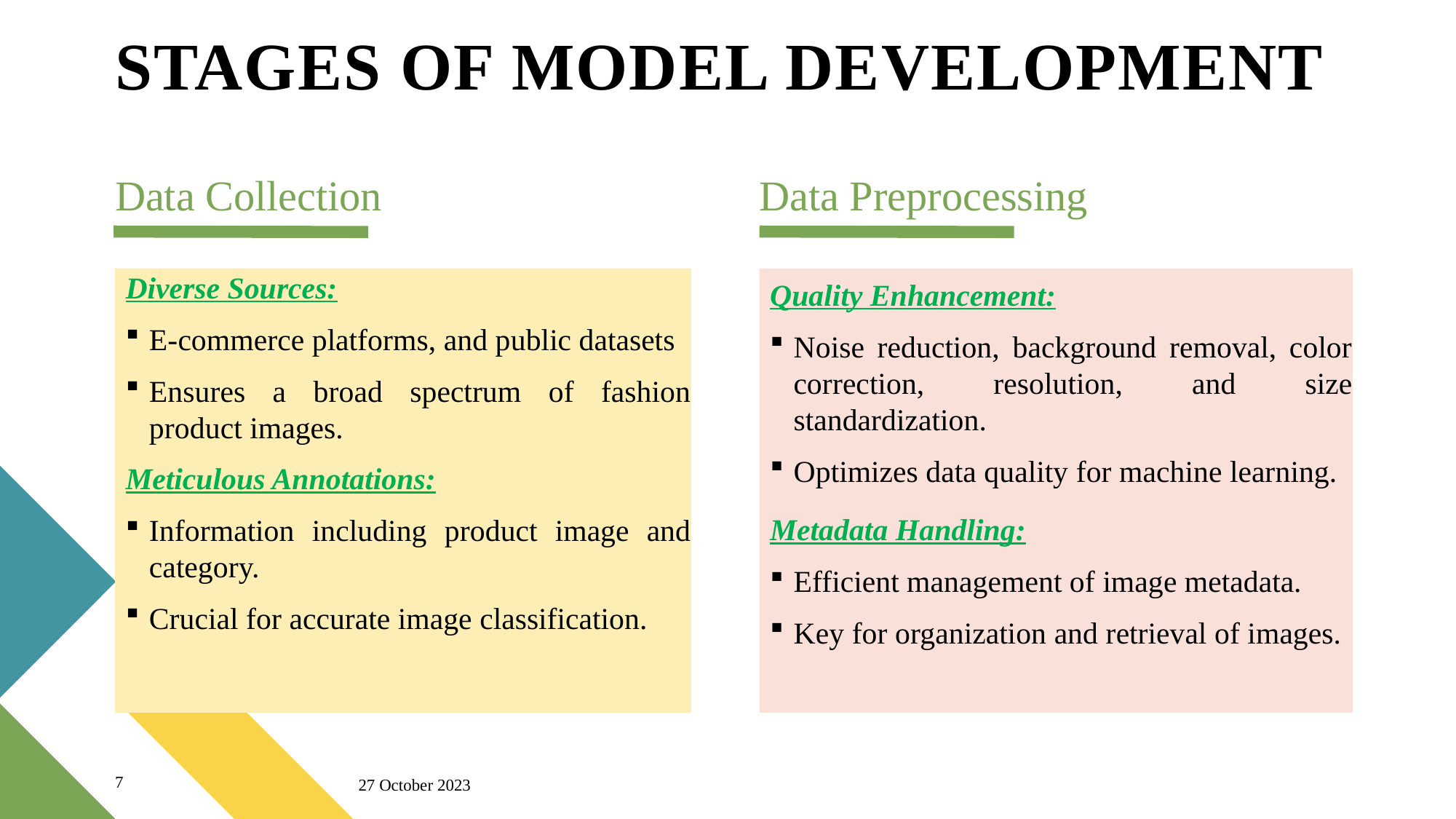

# STAGES OF MODEL DEVELOPMENT
Data Preprocessing
Data Collection
Diverse Sources:
E-commerce platforms, and public datasets
Ensures a broad spectrum of fashion product images.
Meticulous Annotations:
Information including product image and category.
Crucial for accurate image classification.

Quality Enhancement:
Noise reduction, background removal, color correction, resolution, and size standardization.
Optimizes data quality for machine learning.
Metadata Handling:
Efficient management of image metadata.
Key for organization and retrieval of images.
7
27 October 2023